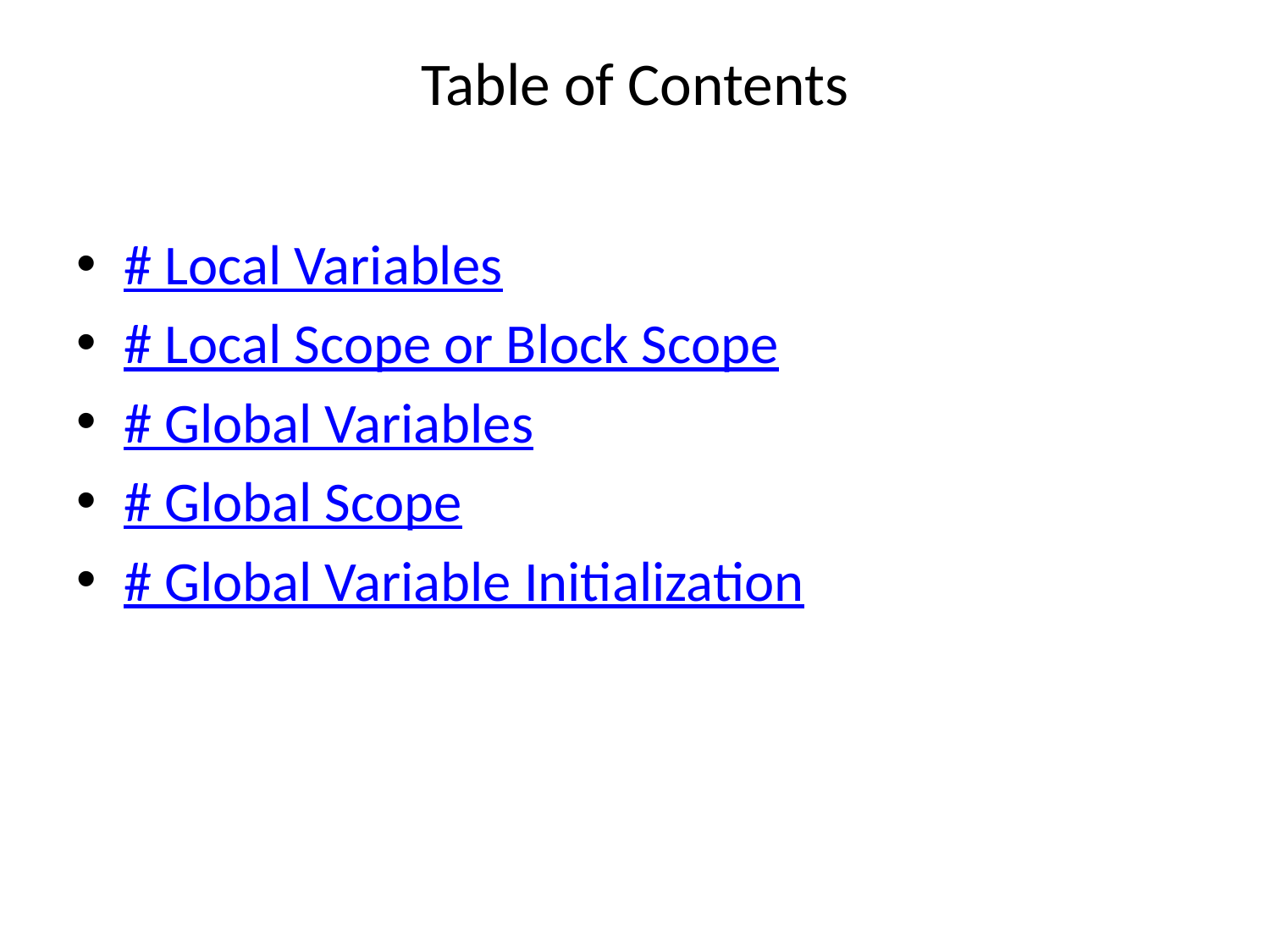

# Table of Contents
# Local Variables
# Local Scope or Block Scope
# Global Variables
# Global Scope
# Global Variable Initialization